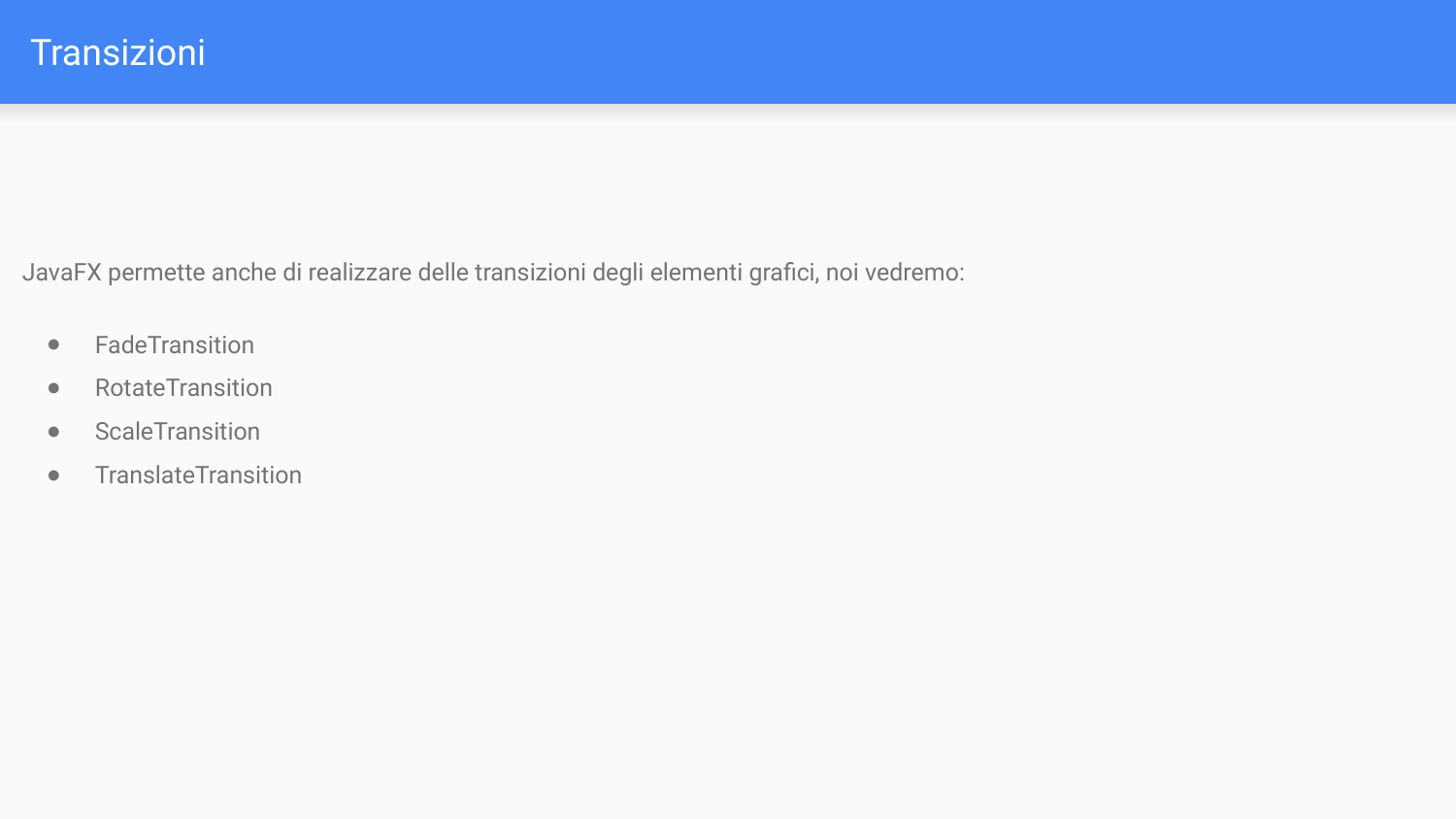

# Transizioni
JavaFX permette anche di realizzare delle transizioni degli elementi grafici, noi vedremo:

FadeTransition
RotateTransition
ScaleTransition
TranslateTransition